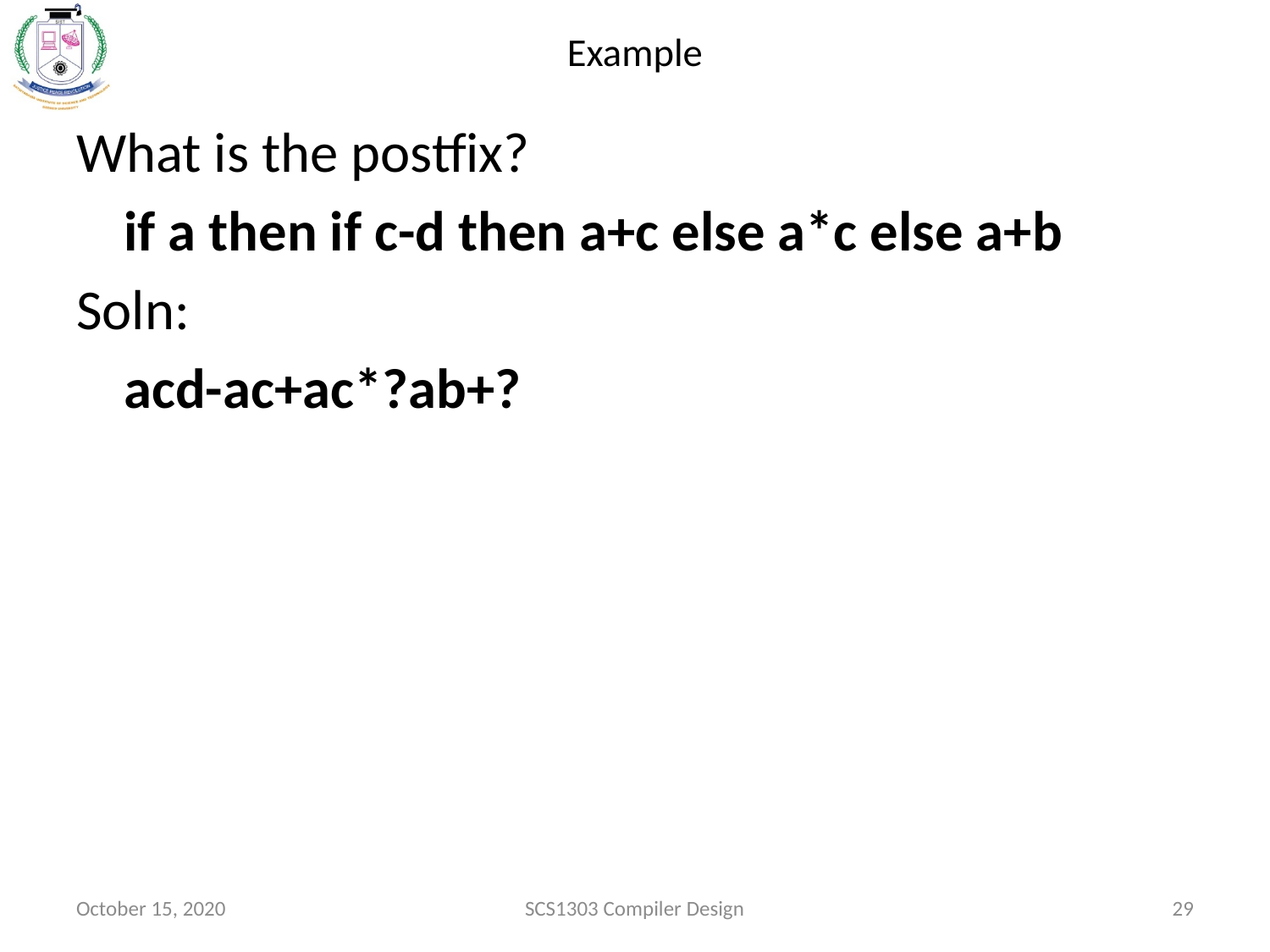

# Example
What is the postfix?
	if a then if c-d then a+c else a*c else a+b
Soln:
	acd-ac+ac*?ab+?

October 15, 2020
SCS1303 Compiler Design
29